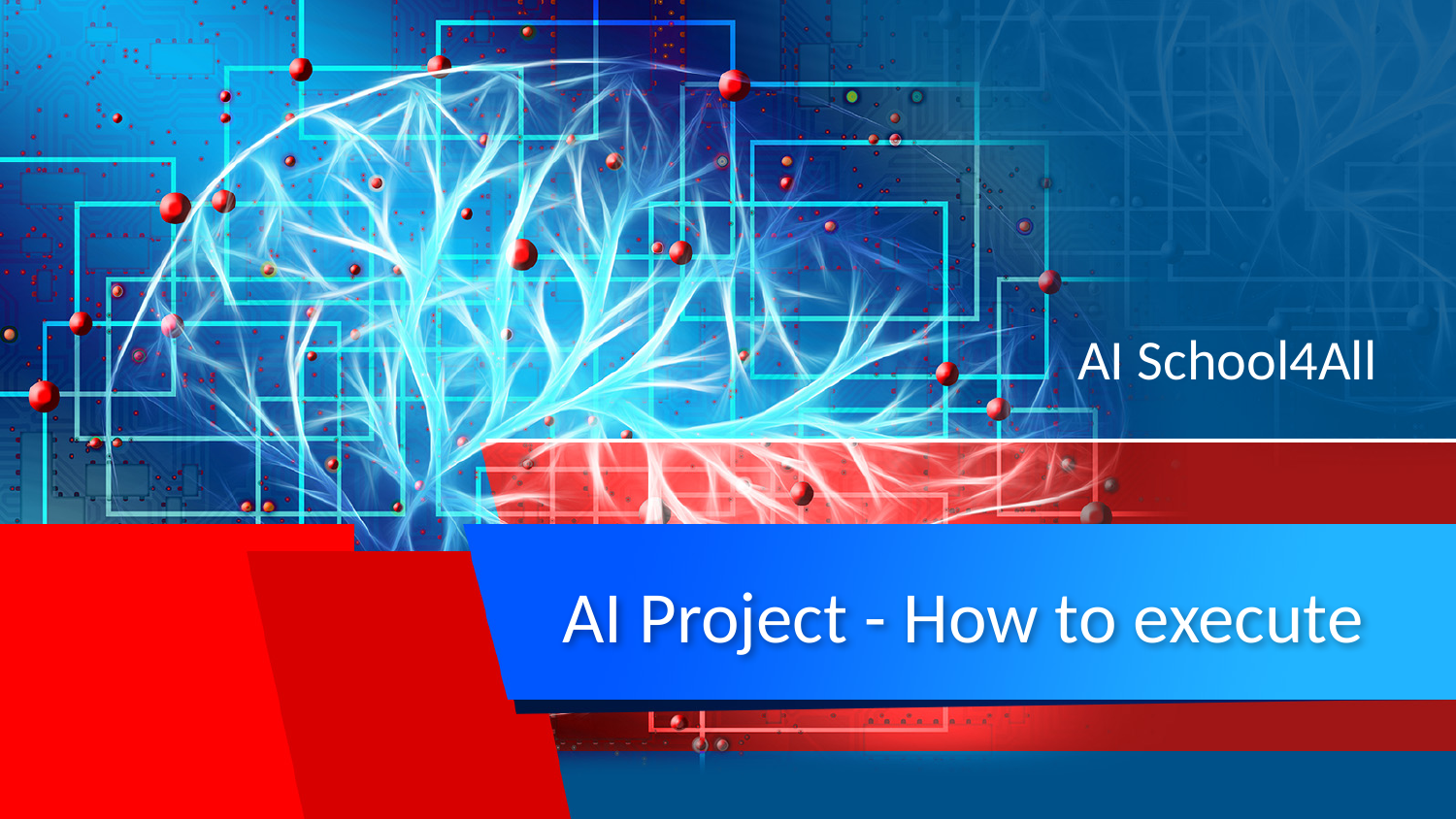

AI School4All
# AI Project - How to execute